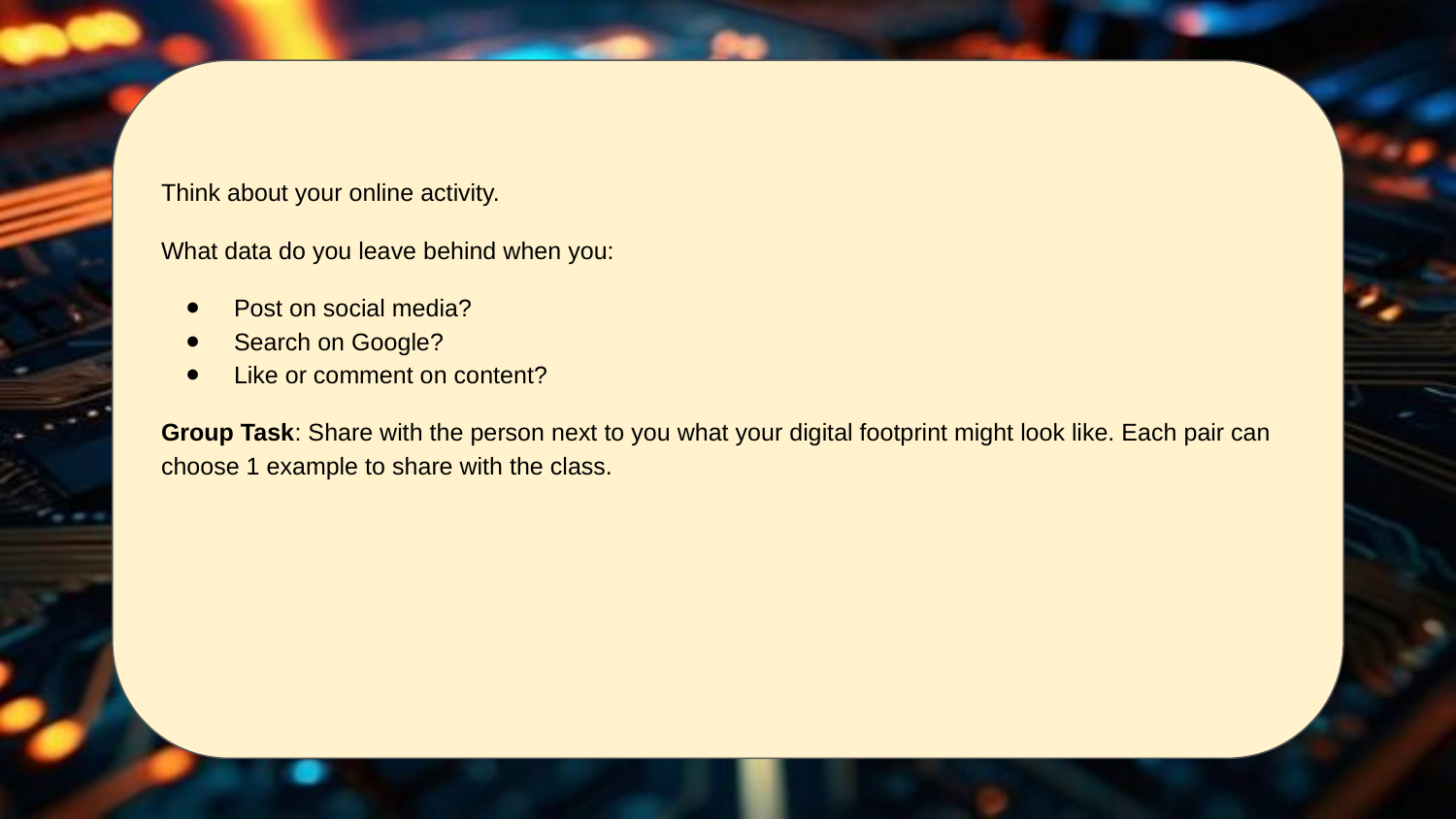

Think about your online activity.
What data do you leave behind when you:
Post on social media?
Search on Google?
Like or comment on content?
Group Task: Share with the person next to you what your digital footprint might look like. Each pair can choose 1 example to share with the class.